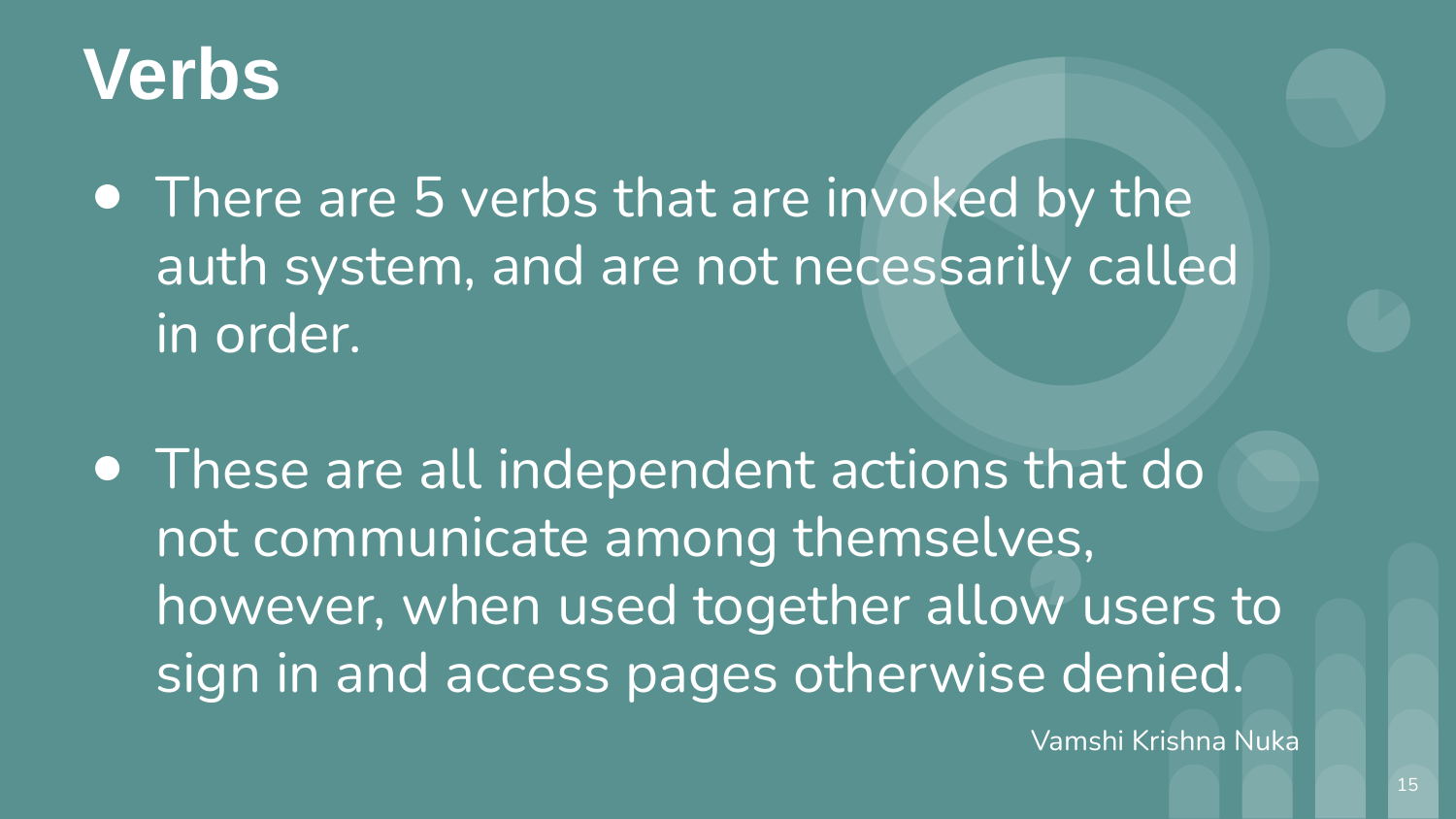

# Verbs
There are 5 verbs that are invoked by the auth system, and are not necessarily called in order.

These are all independent actions that do not communicate among themselves, however, when used together allow users to sign in and access pages otherwise denied.
Vamshi Krishna Nuka
15